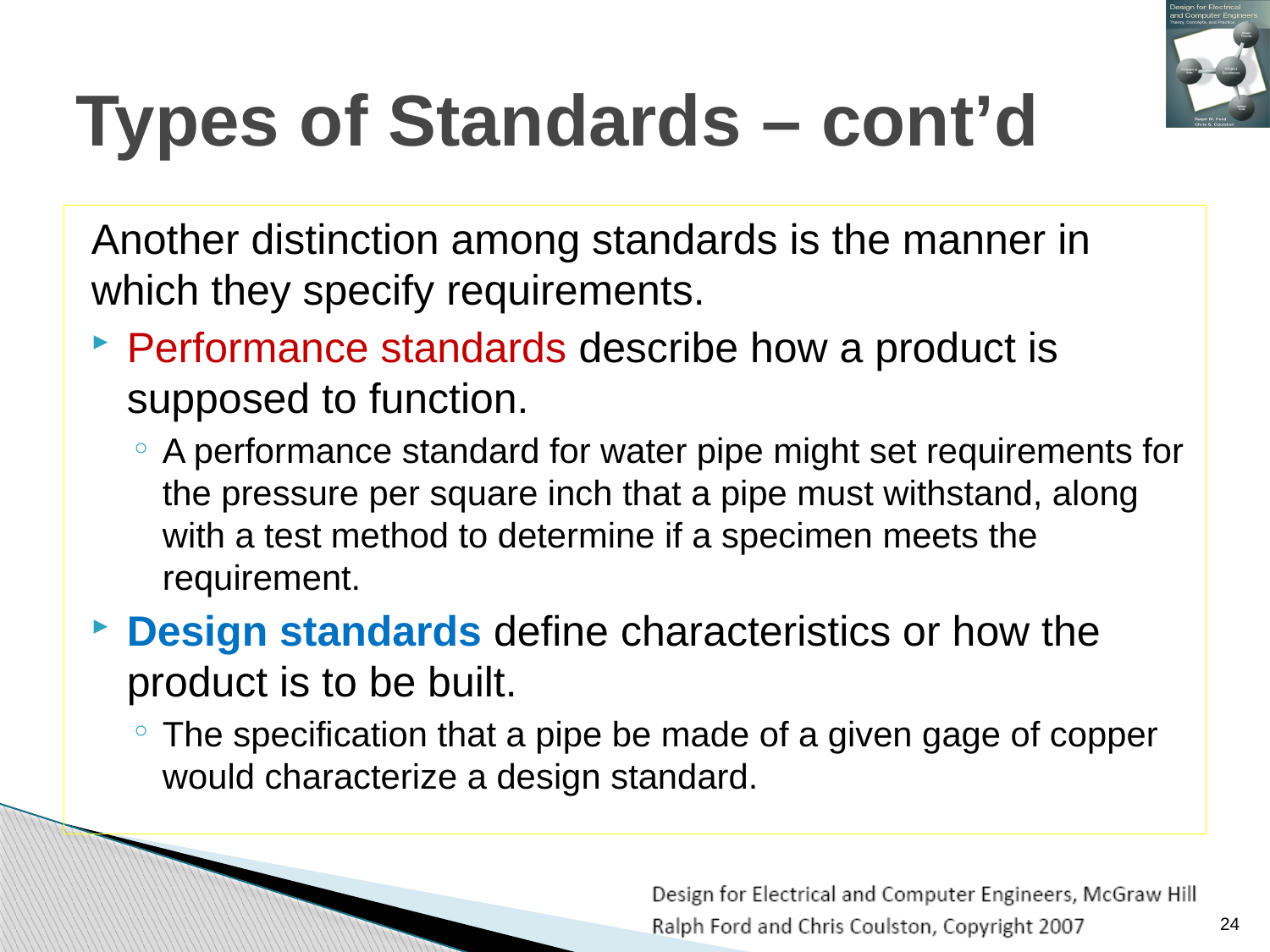

# Types of Standards – cont’d
Another distinction among standards is the manner in which they specify requirements.
Performance standards describe how a product is supposed to function.
A performance standard for water pipe might set requirements for the pressure per square inch that a pipe must withstand, along with a test method to determine if a specimen meets the requirement.
Design standards define characteristics or how the product is to be built.
The specification that a pipe be made of a given gage of copper would characterize a design standard.
24